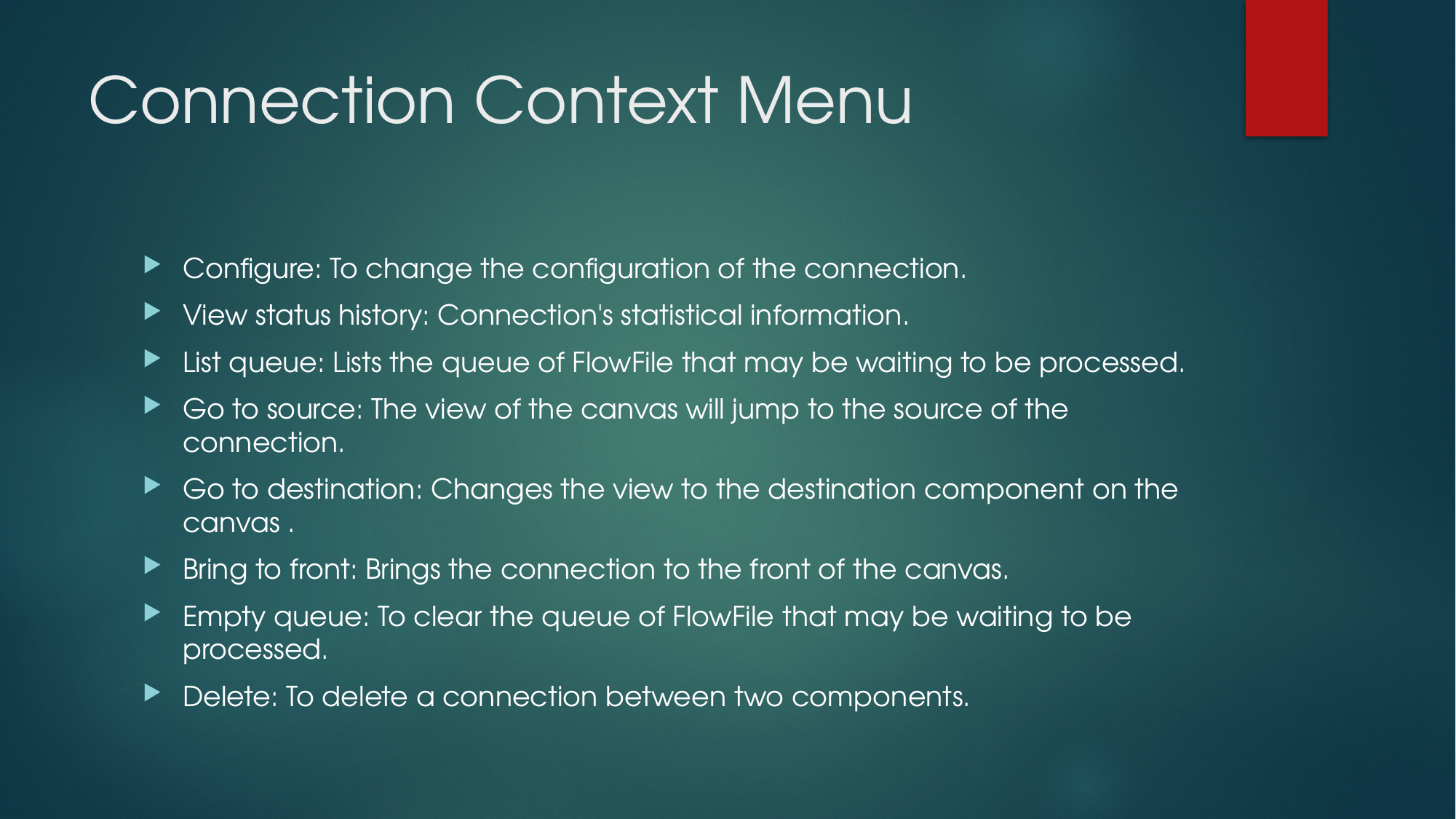

# Connection Context Menu
Configure: To change the configuration of the connection.
View status history: Connection's statistical information.
List queue: Lists the queue of FlowFile that may be waiting to be processed.
Go to source: The view of the canvas will jump to the source of the connection.
Go to destination: Changes the view to the destination component on the canvas .
Bring to front: Brings the connection to the front of the canvas.
Empty queue: To clear the queue of FlowFile that may be waiting to be processed.
Delete: To delete a connection between two components.